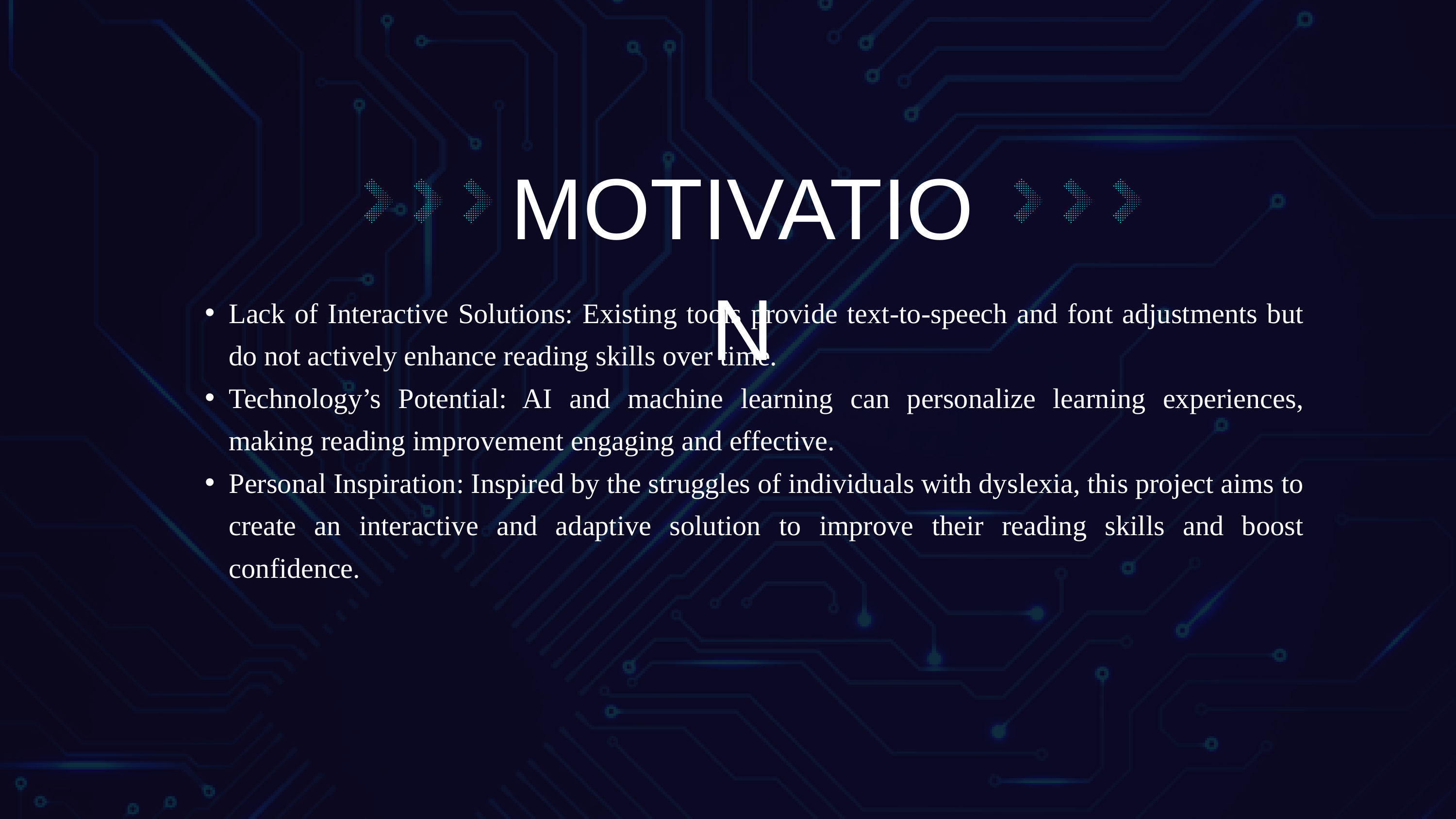

MOTIVATION

Lack of Interactive Solutions: Existing tools provide text-to-speech and font adjustments but do not actively enhance reading skills over time.
Technology’s Potential: AI and machine learning can personalize learning experiences, making reading improvement engaging and effective.
Personal Inspiration: Inspired by the struggles of individuals with dyslexia, this project aims to create an interactive and adaptive solution to improve their reading skills and boost confidence.